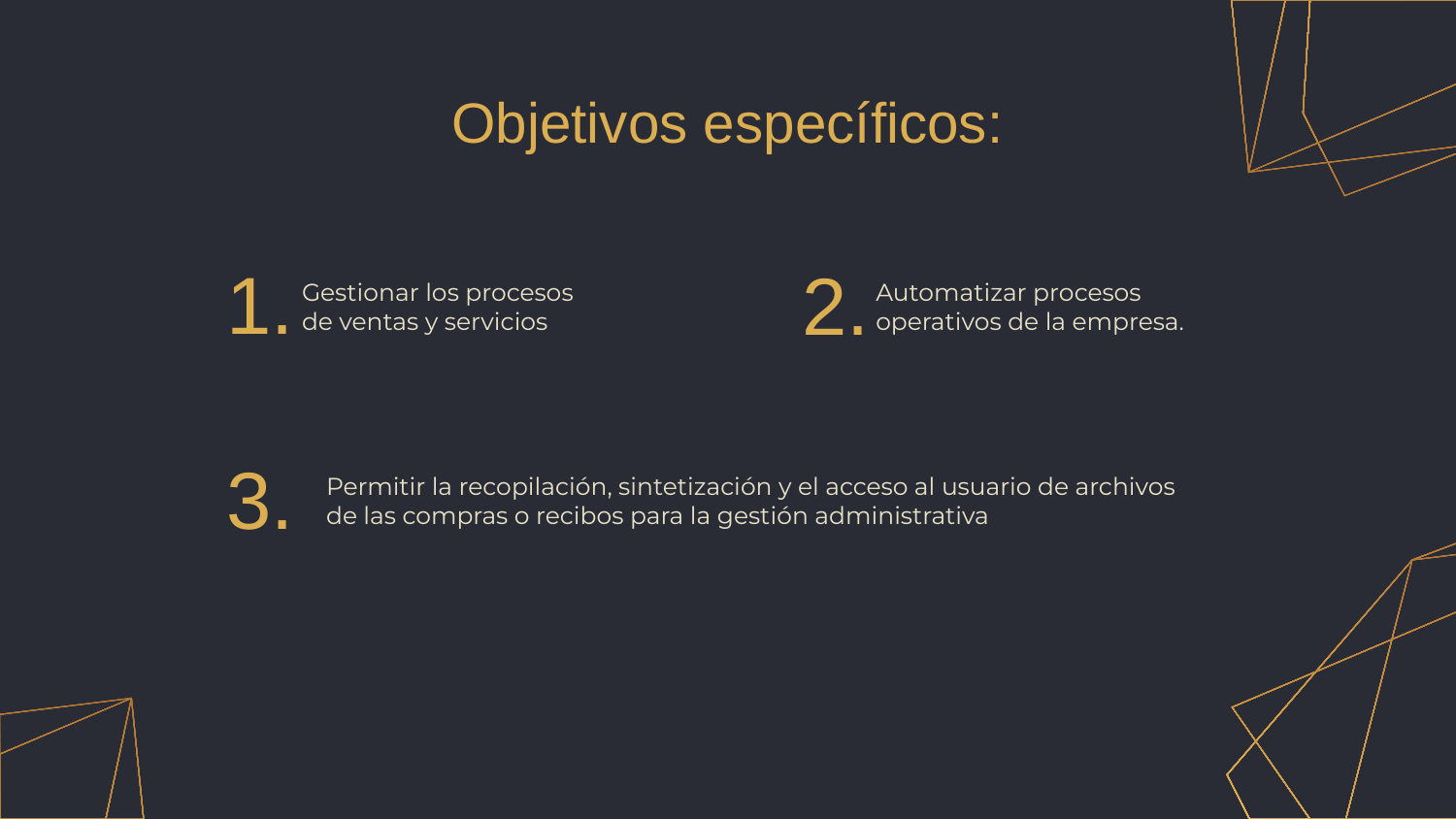

# Objetivos específicos:
1.
2.
        Gestionar los procesos de ventas y servicios

Automatizar procesos operativos de la empresa.
3.
        Permitir la recopilación, sintetización y el acceso al usuario de archivos de las compras o recibos para la gestión administrativa